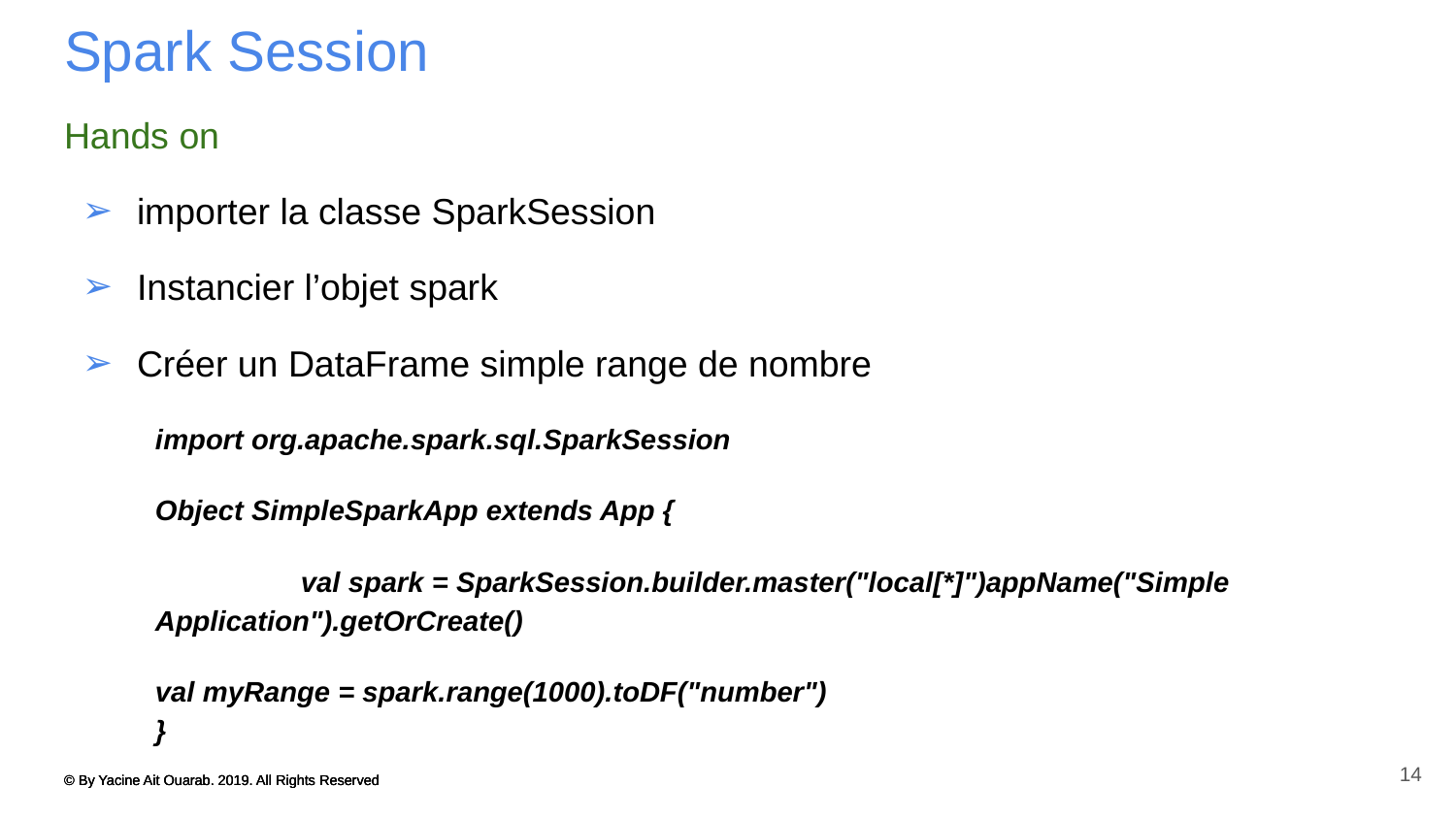

# Spark Session

Hands on
importer la classe SparkSession
Instancier l’objet spark
Créer un DataFrame simple range de nombre
import org.apache.spark.sql.SparkSession
Object SimpleSparkApp extends App {
	val spark = SparkSession.builder.master("local[*]")appName("Simple Application").getOrCreate()
val myRange = spark.range(1000).toDF("number")
}

14